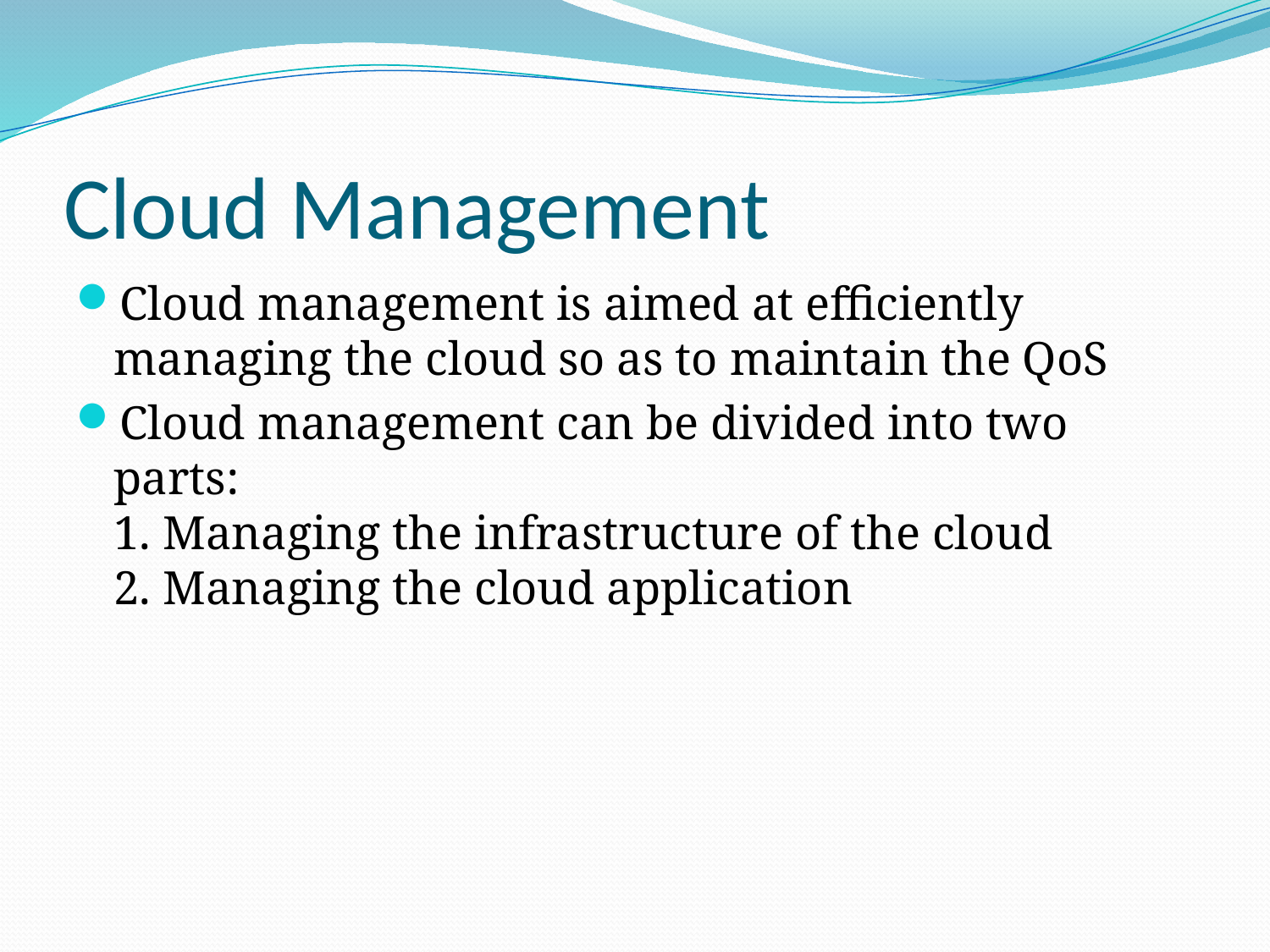

# Cloud Management
Cloud management is aimed at efficiently managing the cloud so as to maintain the QoS
Cloud management can be divided into two parts:
1. Managing the infrastructure of the cloud
2. Managing the cloud application